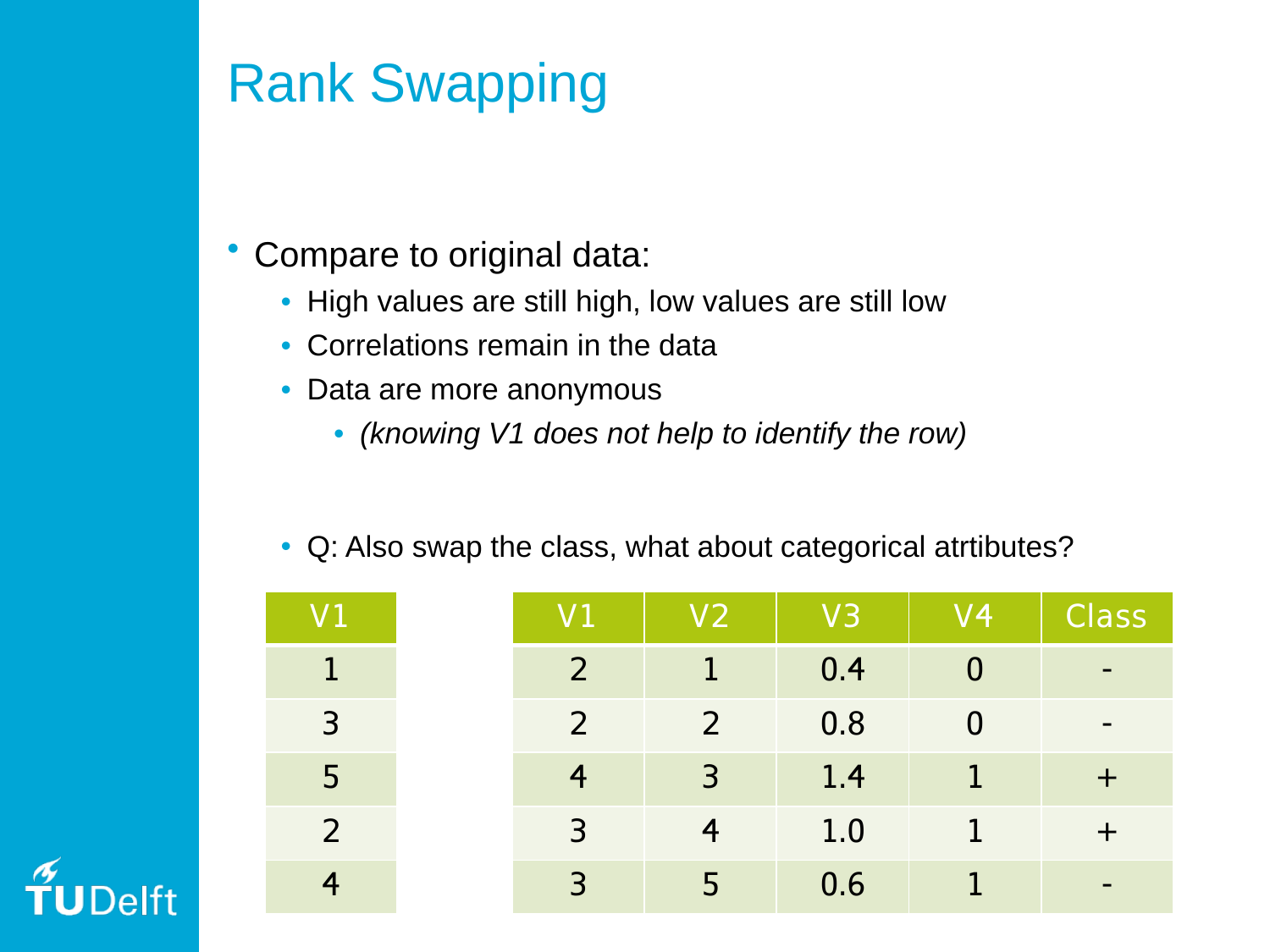

# Rank Swapping
Compare to original data:
High values are still high, low values are still low
Correlations remain in the data
Data are more anonymous
(knowing V1 does not help to identify the row)

Q: Also swap the class, what about categorical atrtibutes?
| V1 |
| --- |
| 1 |
| 3 |
| 5 |
| 2 |
| 4 |
| V1 | V2 | V3 | V4 | Class |
| --- | --- | --- | --- | --- |
| 2 | 1 | 0.4 | 0 | - |
| 2 | 2 | 0.8 | 0 | - |
| 4 | 3 | 1.4 | 1 | + |
| 3 | 4 | 1.0 | 1 | + |
| 3 | 5 | 0.6 | 1 | - |